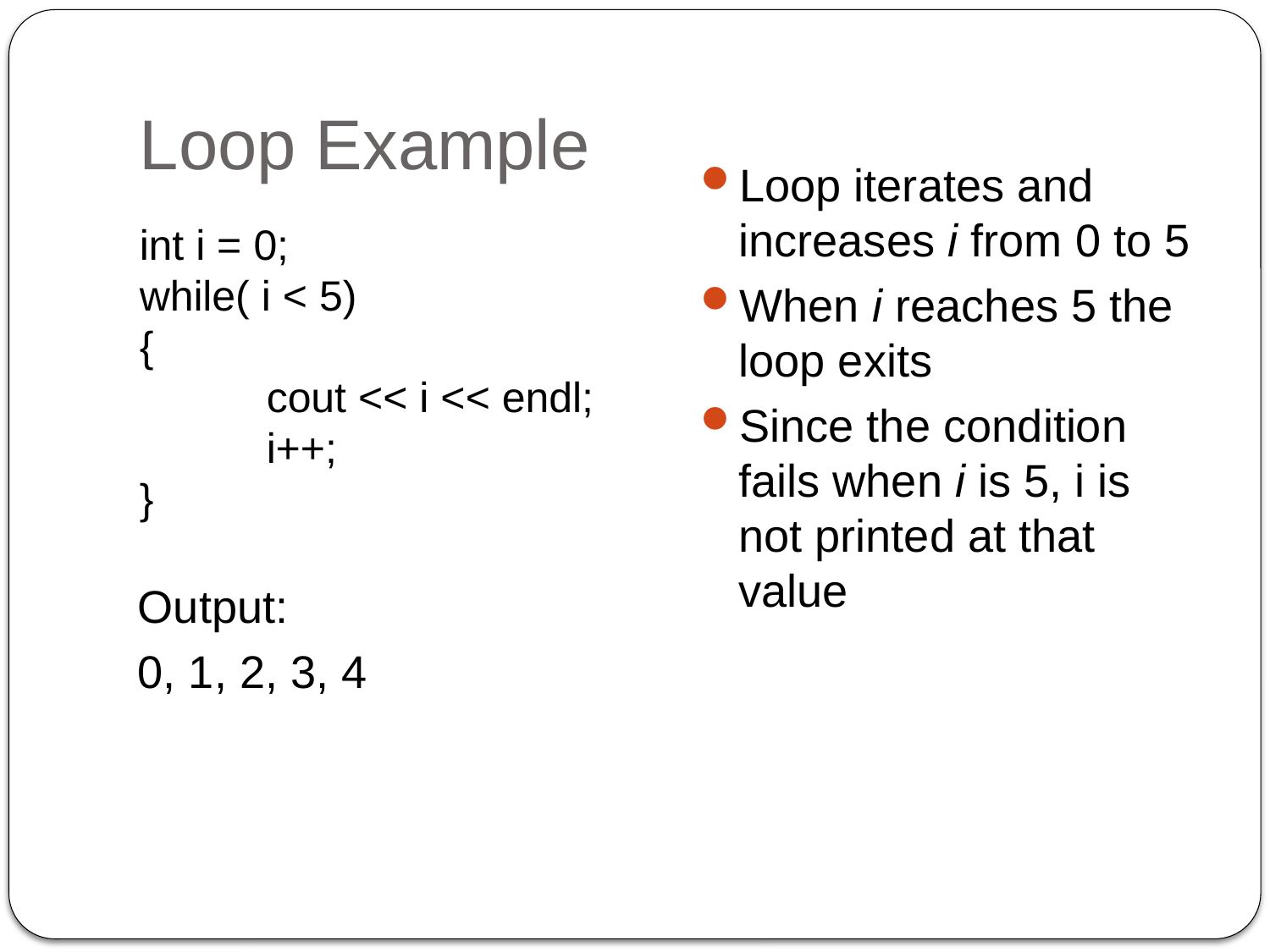

# Loop Example
Loop iterates and increases i from 0 to 5
When i reaches 5 the loop exits
Since the condition fails when i is 5, i is not printed at that value
int i = 0;
while( i < 5)
{
 	cout << i << endl;
	i++;
}
Output:
0, 1, 2, 3, 4